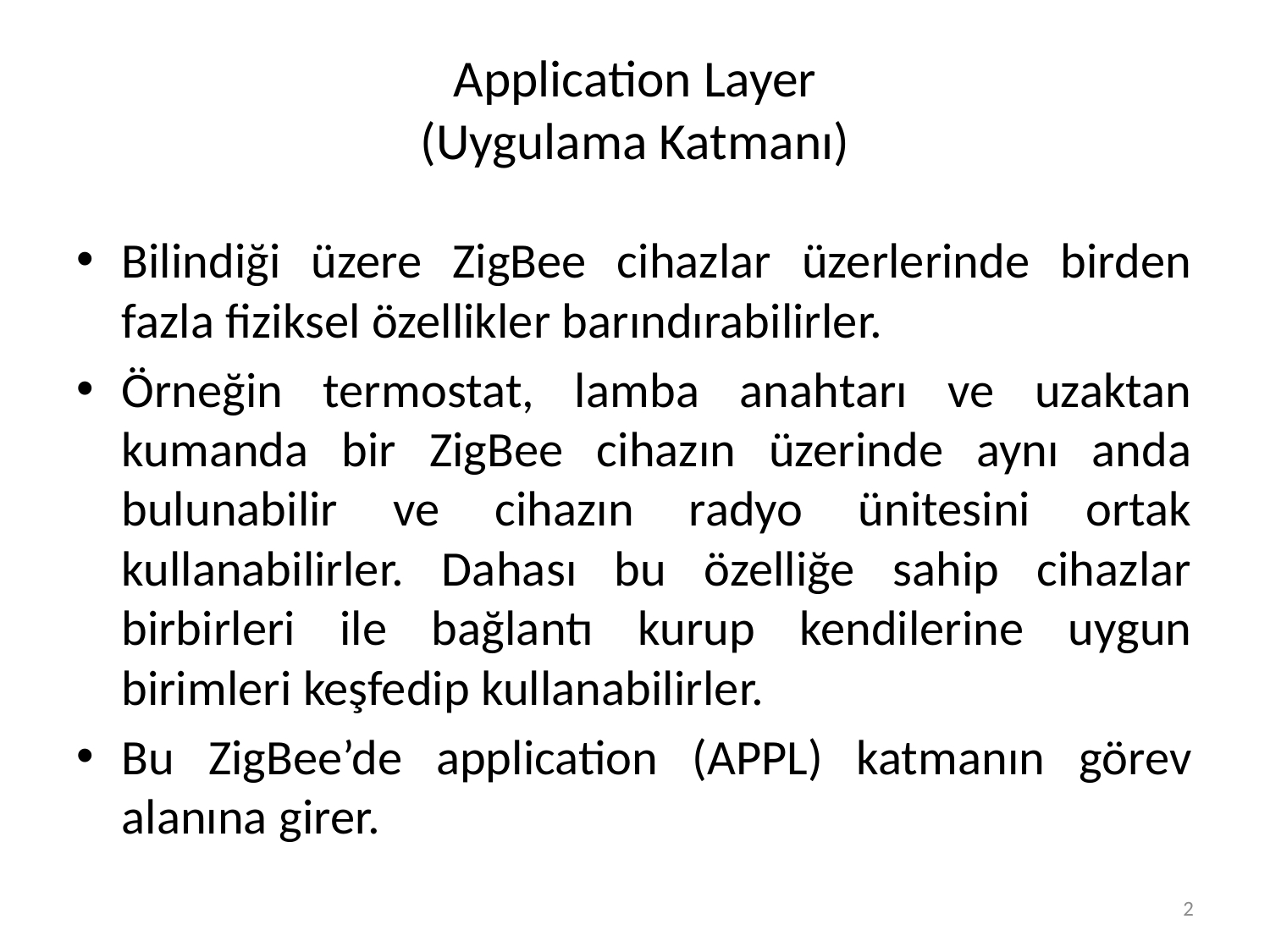

# Application Layer (Uygulama Katmanı)
Bilindiği üzere ZigBee cihazlar üzerlerinde birden fazla fiziksel özellikler barındırabilirler.
Örneğin termostat, lamba anahtarı ve uzaktan kumanda bir ZigBee cihazın üzerinde aynı anda bulunabilir ve cihazın radyo ünitesini ortak kullanabilirler. Dahası bu özelliğe sahip cihazlar birbirleri ile bağlantı kurup kendilerine uygun birimleri keşfedip kullanabilirler.
Bu ZigBee’de application (APPL) katmanın görev alanına girer.

2